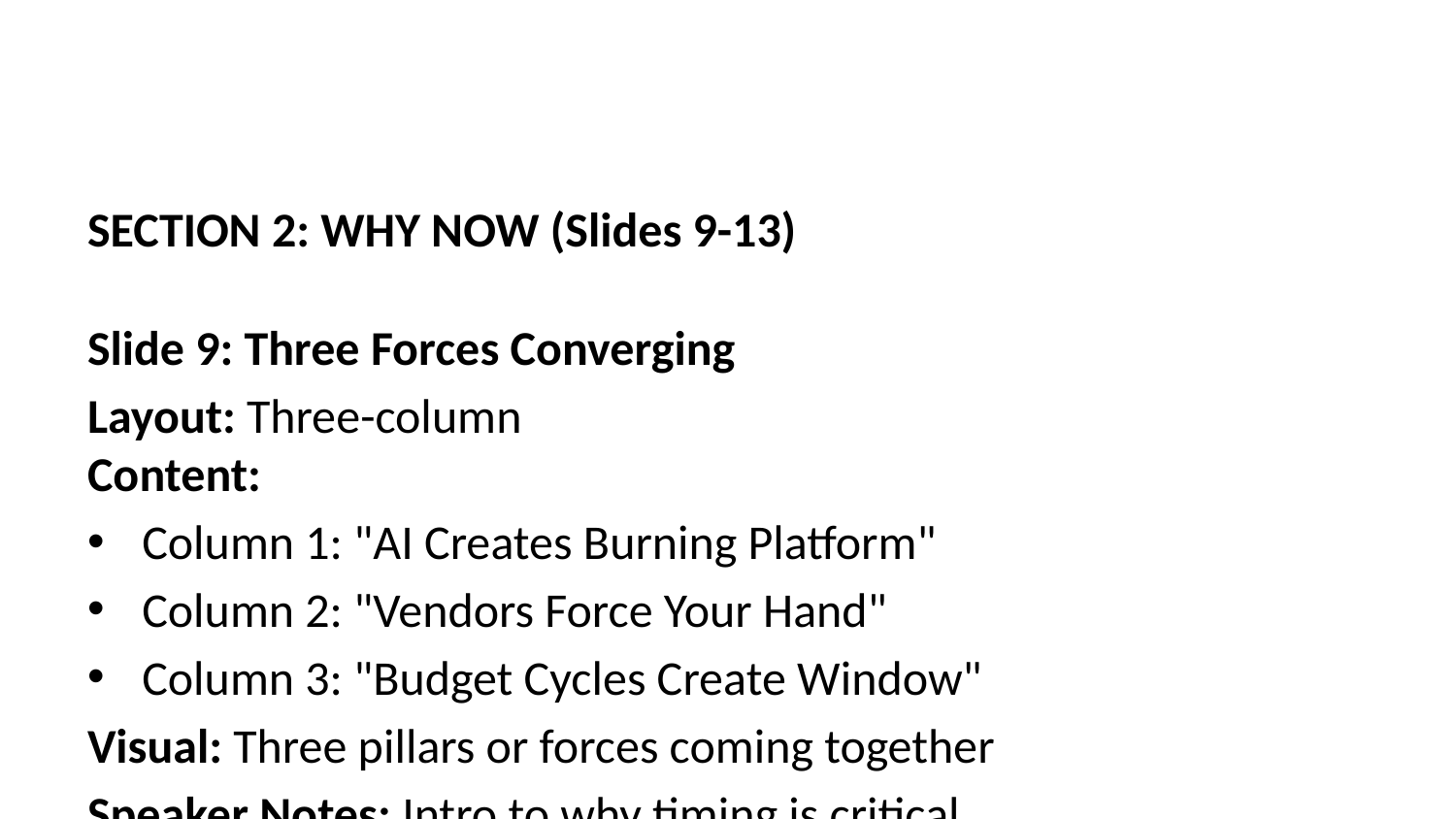

SECTION 2: WHY NOW (Slides 9-13)
Slide 9: Three Forces Converging
Layout: Three-column
Content:
Column 1: "AI Creates Burning Platform"
Column 2: "Vendors Force Your Hand"
Column 3: "Budget Cycles Create Window"
Visual: Three pillars or forces coming together
Speaker Notes: Intro to why timing is critical